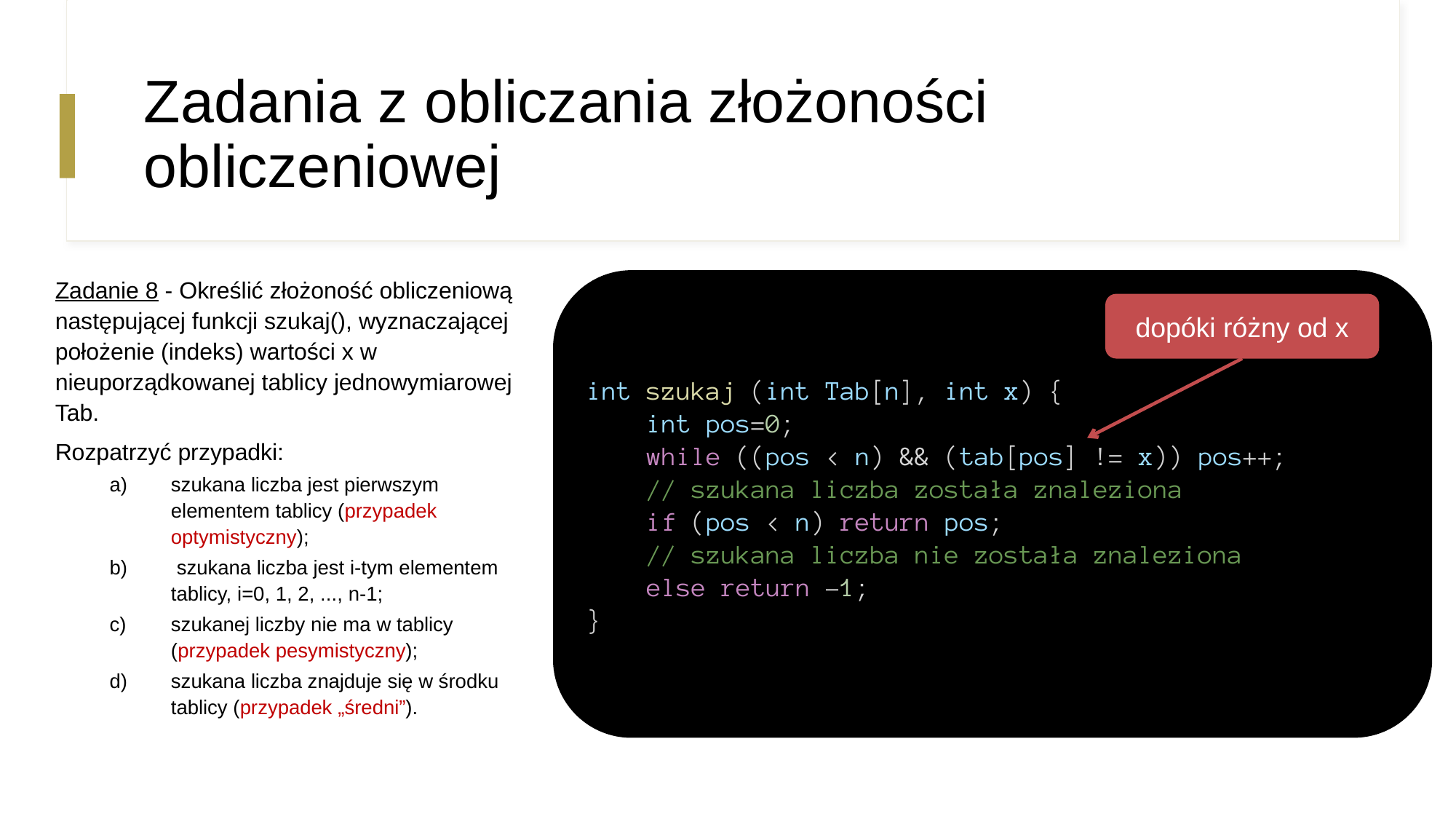

# Zadania z obliczania złożoności obliczeniowej
Zadanie 8 - Określić złożoność obliczeniową następującej funkcji szukaj(), wyznaczającej położenie (indeks) wartości x w nieuporządkowanej tablicy jednowymiarowej Tab.
Rozpatrzyć przypadki:
szukana liczba jest pierwszym elementem tablicy (przypadek    optymistyczny);
 szukana liczba jest i-tym elementem tablicy, i=0, 1, 2, ..., n-1;
szukanej liczby nie ma w tablicy (przypadek pesymistyczny);
szukana liczba znajduje się w środku tablicy (przypadek „średni”).
int szukaj (int Tab[n], int x) {
    int pos=0;
    while ((pos < n) && (tab[pos] != x)) pos++;
    // szukana liczba została znaleziona
    if (pos < n) return pos;
    // szukana liczba nie została znaleziona
    else return –1;
}
dopóki różny od x